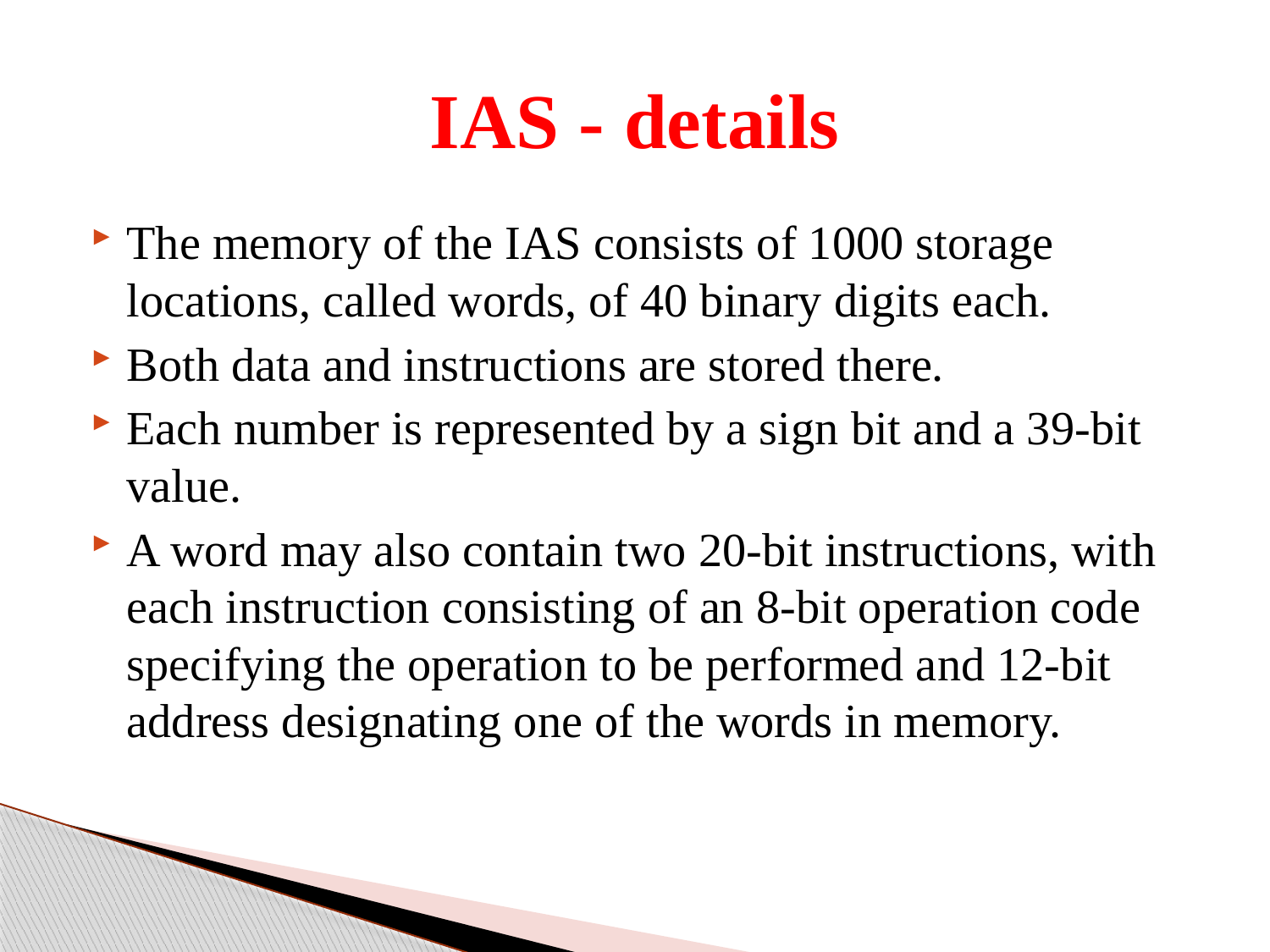

# IAS - details
The memory of the IAS consists of 1000 storage locations, called words, of 40 binary digits each.
Both data and instructions are stored there.
Each number is represented by a sign bit and a 39-bit value.
A word may also contain two 20-bit instructions, with each instruction consisting of an 8-bit operation code specifying the operation to be performed and 12-bit address designating one of the words in memory.